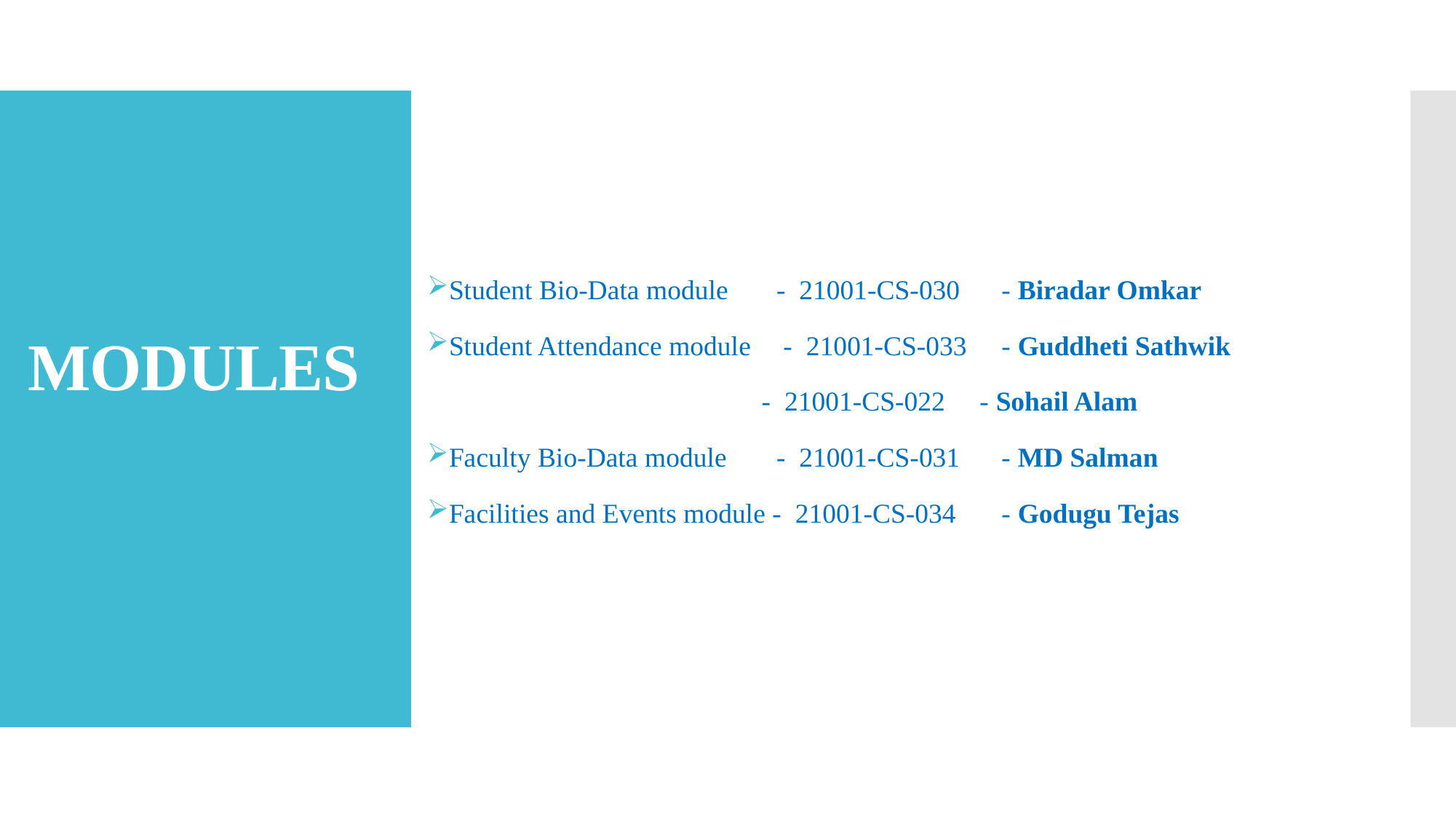

Student Bio-Data module	-  21001-CS-030	 - Biradar Omkar
Student Attendance module	 -  21001-CS-033	 - Guddheti Sathwik
			 -  21001-CS-022	 - Sohail Alam
Faculty Bio-Data module	-  21001-CS-031	 - MD Salman
Facilities and Events module -  21001-CS-034	 - Godugu Tejas

# MODULES